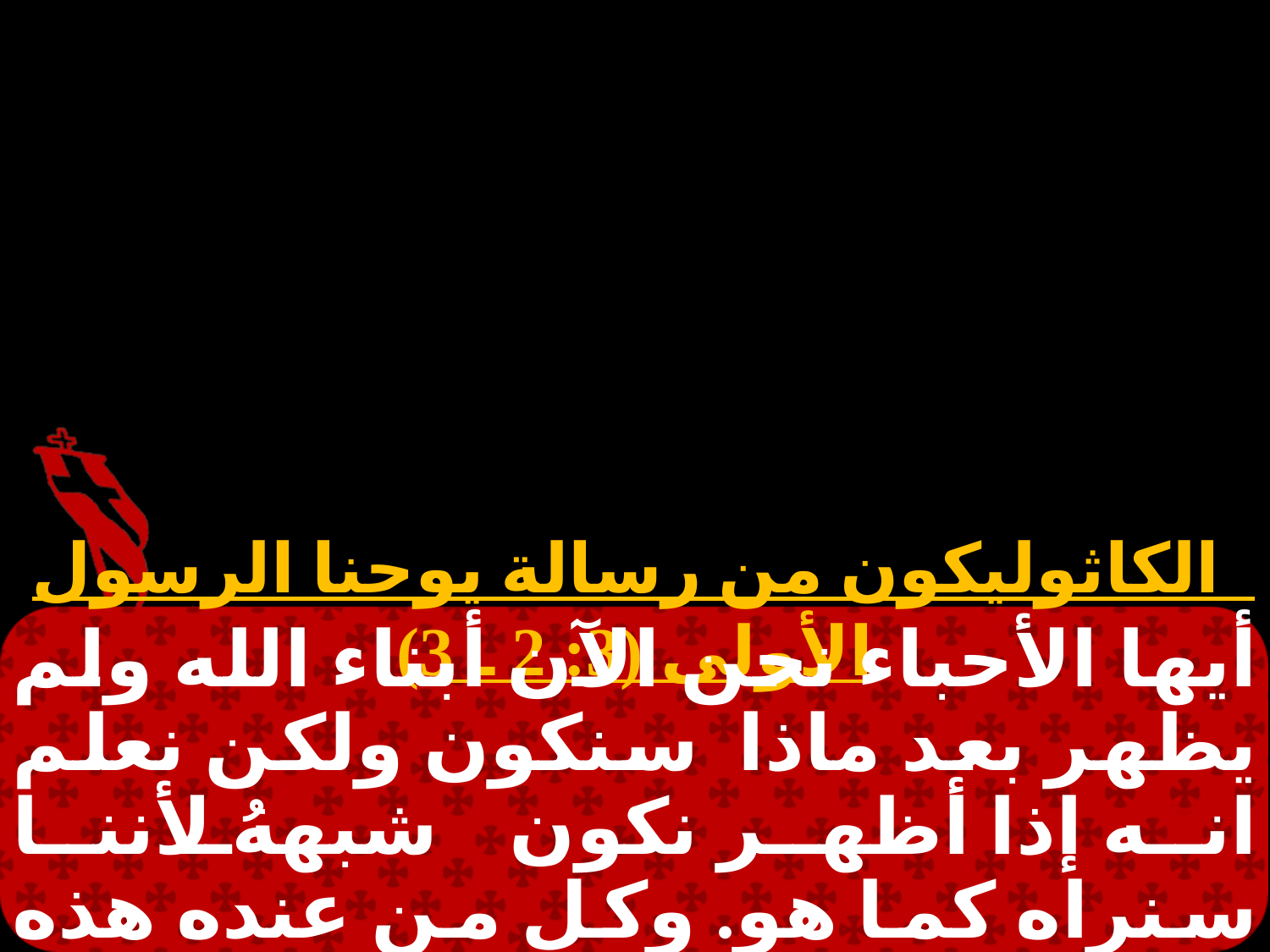

الكاثوليكون من رسالة يوحنا الرسول الأولى (3: 2 ـ 3)
أيها الأحباء نحن الآن أبناء الله ولم يظهر بعد ماذا  سنكون ولكن نعلم انه إذا أظهر نكون شبههُ لأننا سنراه كما هو. وكل من عنده هذه الرجاء به فليُطهر نفسه كما هو طاهر.